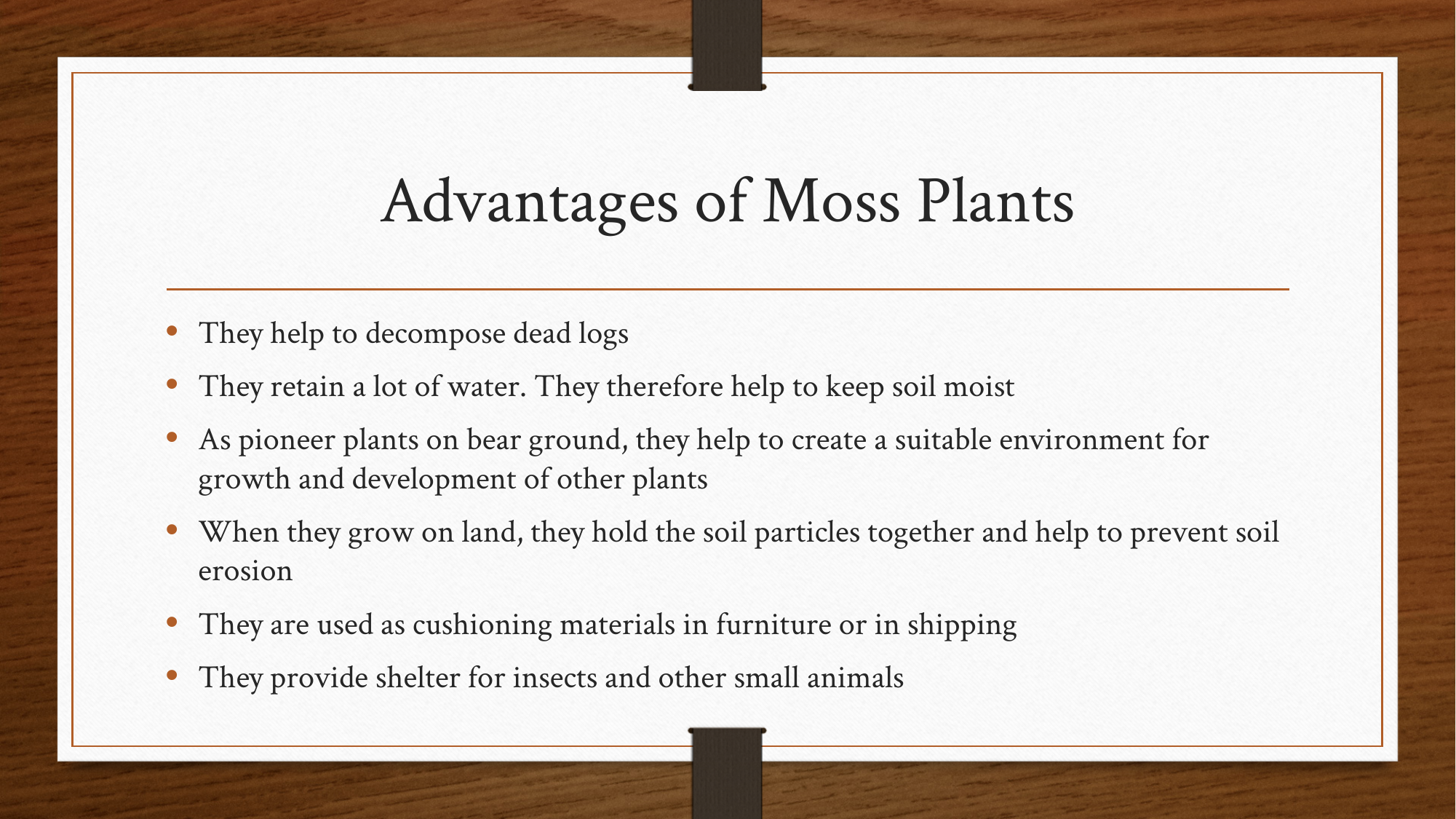

# Advantages of Moss Plants
They help to decompose dead logs
They retain a lot of water. They therefore help to keep soil moist
As pioneer plants on bear ground, they help to create a suitable environment for growth and development of other plants
When they grow on land, they hold the soil particles together and help to prevent soil erosion
They are used as cushioning materials in furniture or in shipping
They provide shelter for insects and other small animals